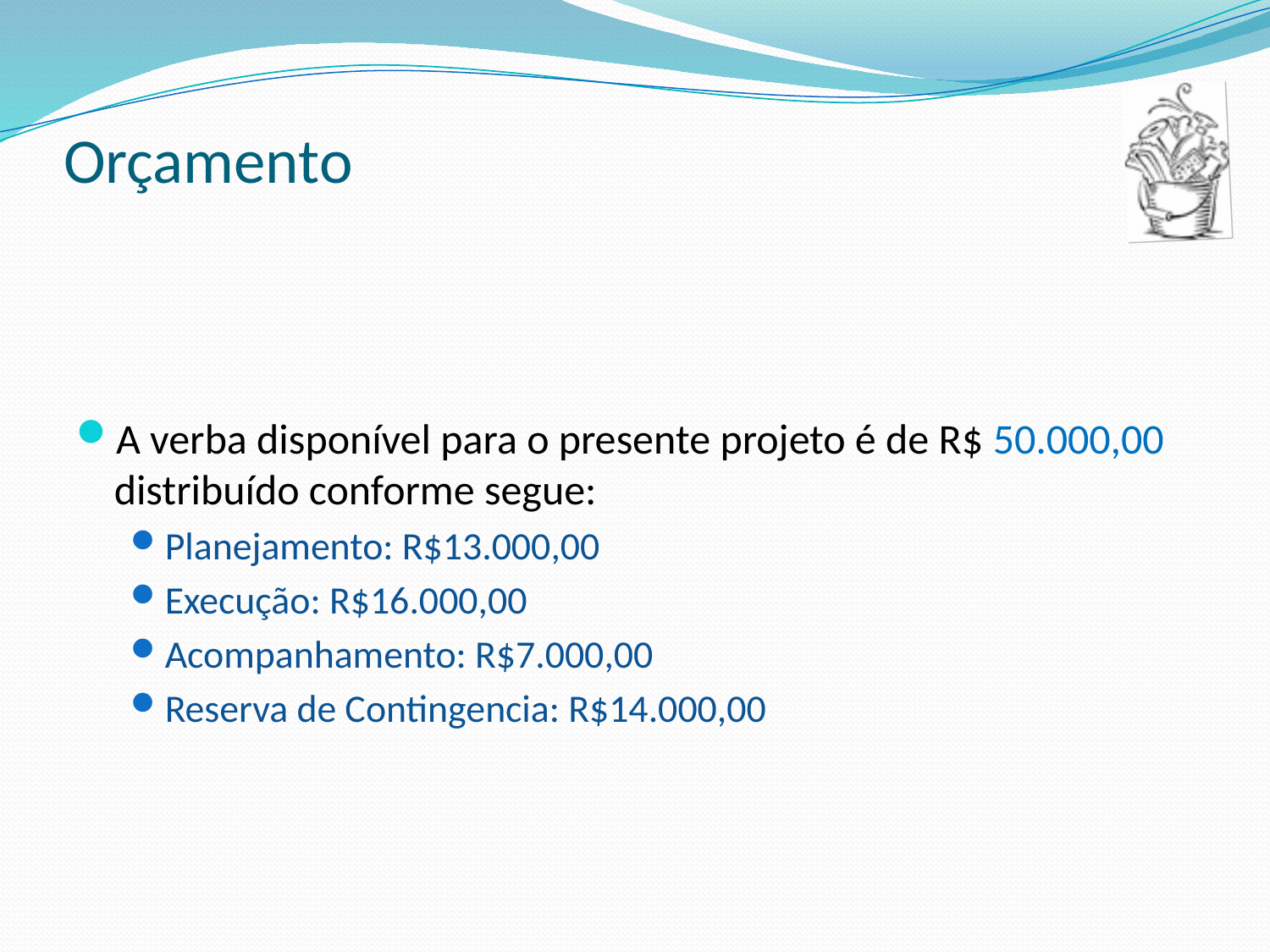

# Orçamento

A verba disponível para o presente projeto é de R$ 50.000,00 distribuído conforme segue:
Planejamento: R$13.000,00
Execução: R$16.000,00
Acompanhamento: R$7.000,00
Reserva de Contingencia: R$14.000,00